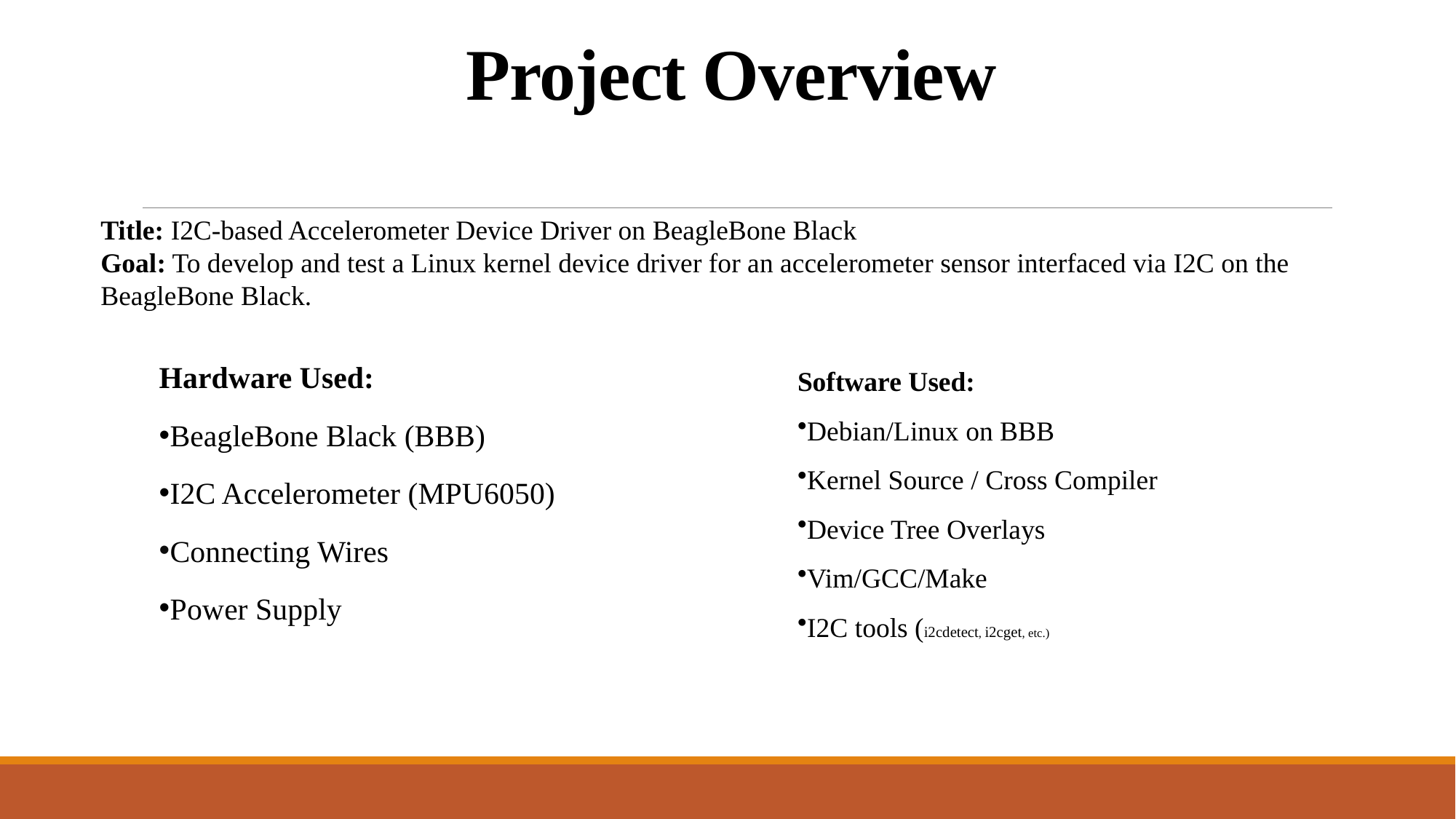

# Project Overview
Title: I2C-based Accelerometer Device Driver on BeagleBone Black
Goal: To develop and test a Linux kernel device driver for an accelerometer sensor interfaced via I2C on the
BeagleBone Black.
Hardware Used:
BeagleBone Black (BBB)
I2C Accelerometer (MPU6050)
Connecting Wires
Power Supply
Software Used:
Debian/Linux on BBB
Kernel Source / Cross Compiler
Device Tree Overlays
Vim/GCC/Make
I2C tools (i2cdetect, i2cget, etc.)